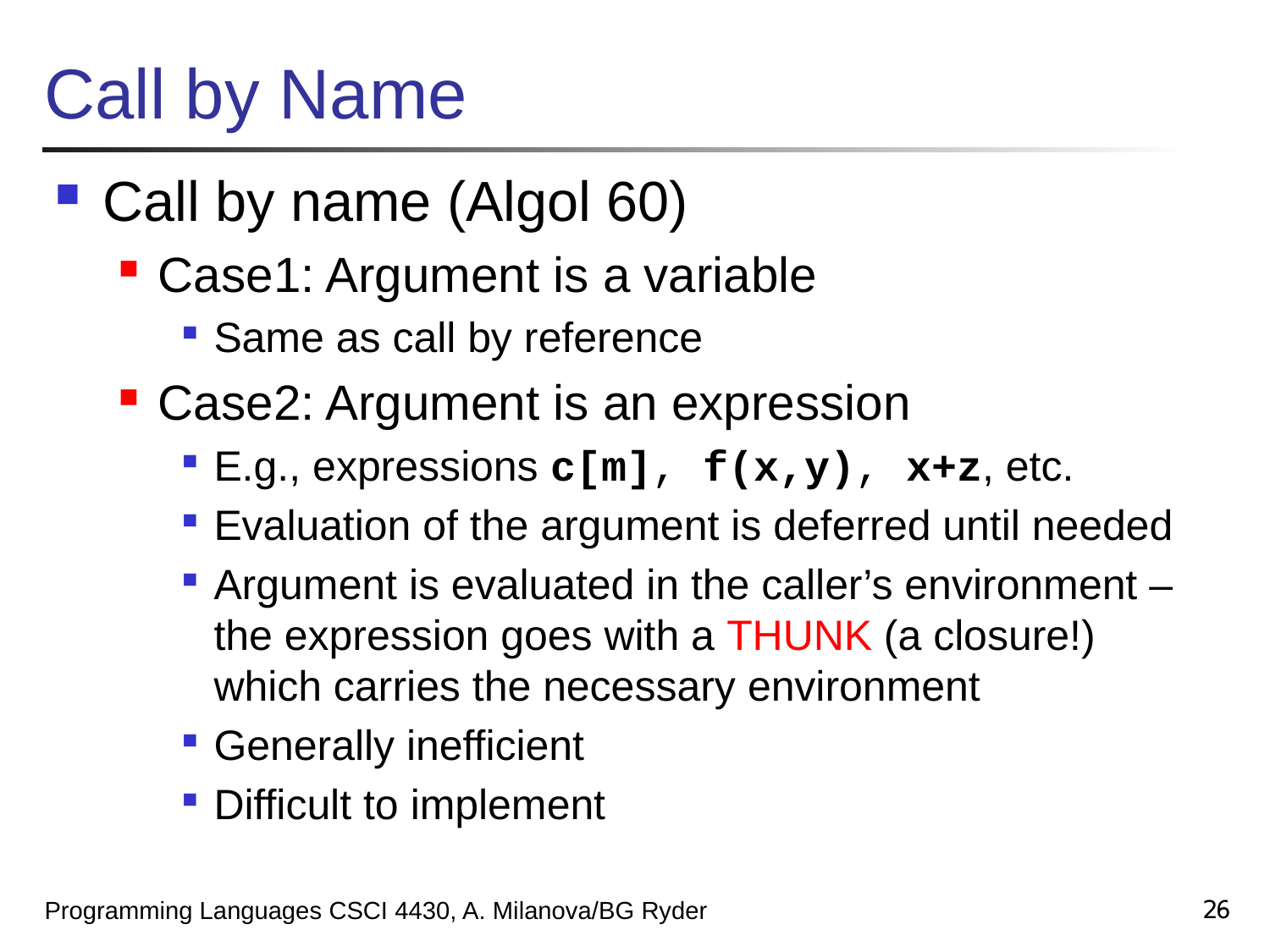

# Call by Name
Call by name (Algol 60)
Case1: Argument is a variable
Same as call by reference
Case2: Argument is an expression
E.g., expressions c[m], f(x,y), x+z, etc.
Evaluation of the argument is deferred until needed
Argument is evaluated in the caller’s environment – the expression goes with a THUNK (a closure!) which carries the necessary environment
Generally inefficient
Difficult to implement
26
Programming Languages CSCI 4430, A. Milanova/BG Ryder